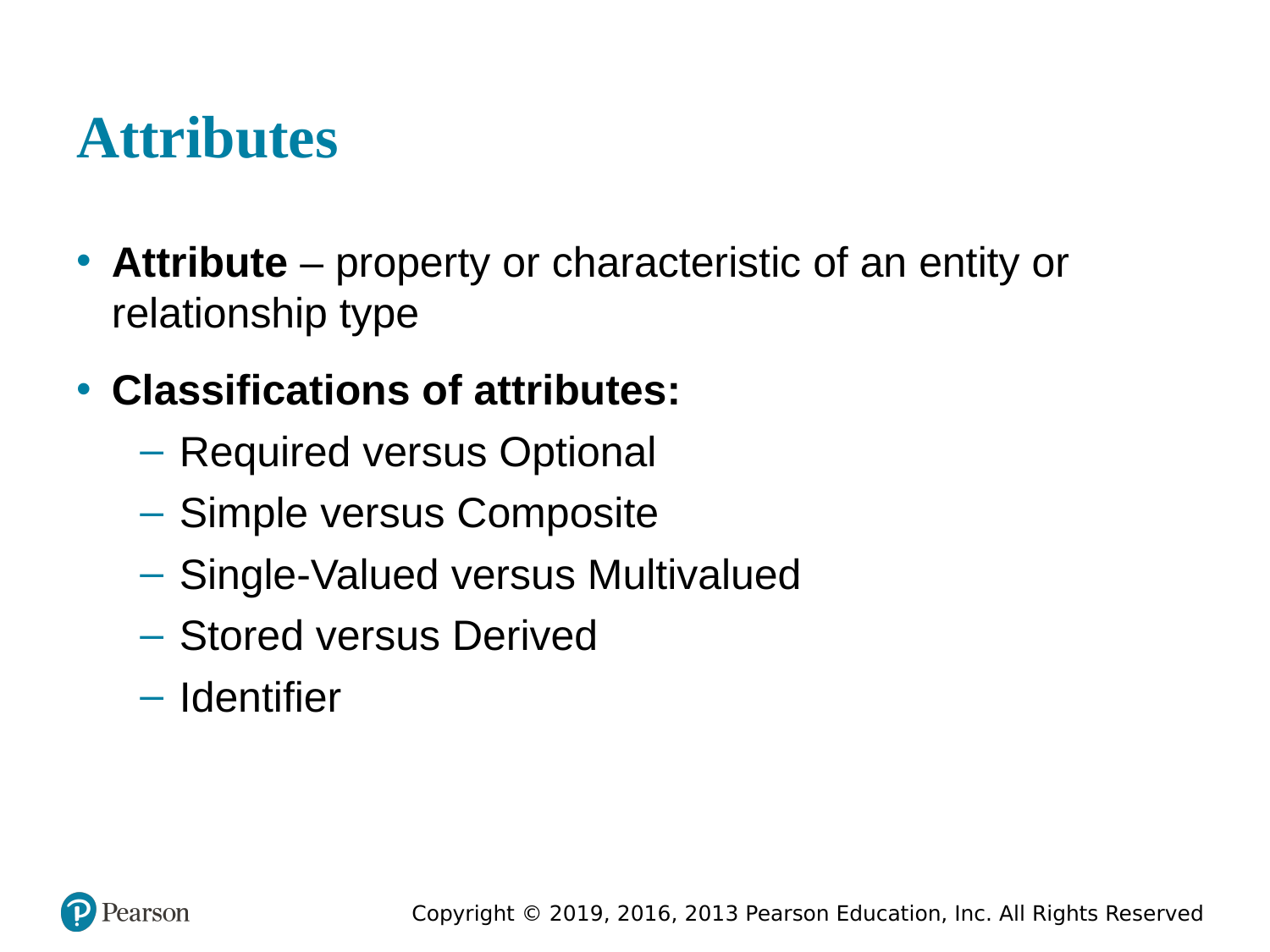

# Attributes
Attribute – property or characteristic of an entity or relationship type
Classifications of attributes:
Required versus Optional
Simple versus Composite
Single-Valued versus Multivalued
Stored versus Derived
Identifier